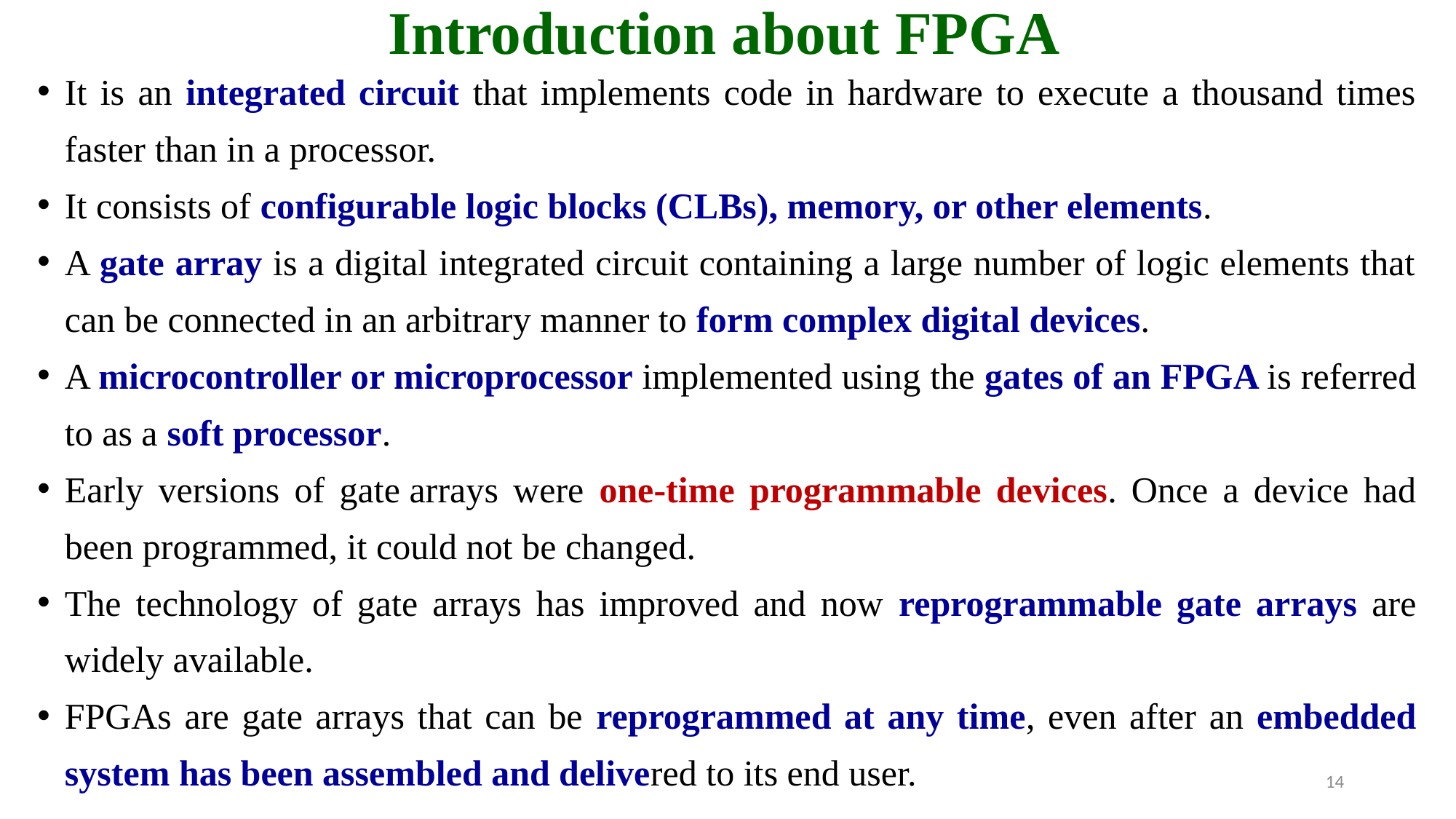

# Introduction about FPGA
It is an integrated circuit that implements code in hardware to execute a thousand times faster than in a processor.
It consists of configurable logic blocks (CLBs), memory, or other elements.
A gate array is a digital integrated circuit containing a large number of logic elements that can be connected in an arbitrary manner to form complex digital devices.
A microcontroller or microprocessor implemented using the gates of an FPGA is referred to as a soft processor.
Early versions of gate arrays were one-time programmable devices. Once a device had been programmed, it could not be changed.
The technology of gate arrays has improved and now reprogrammable gate arrays are widely available.
FPGAs are gate arrays that can be reprogrammed at any time, even after an embedded system has been assembled and delivered to its end user.
14